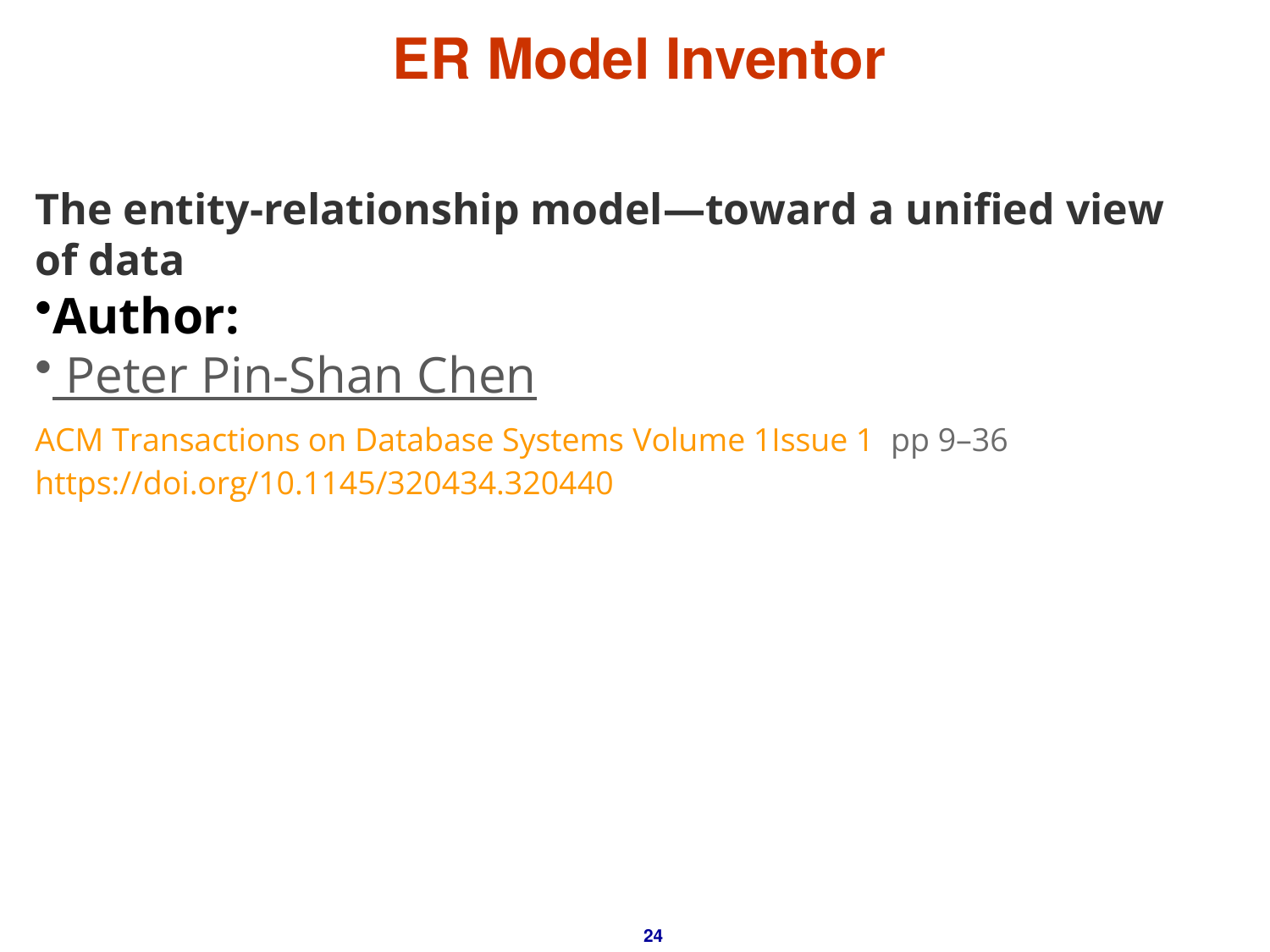

# ER Model Inventor
The entity-relationship model—toward a unified view of data
Author:
 Peter Pin-Shan Chen

ACM Transactions on Database Systems Volume 1Issue 1  pp 9–36 https://doi.org/10.1145/320434.320440